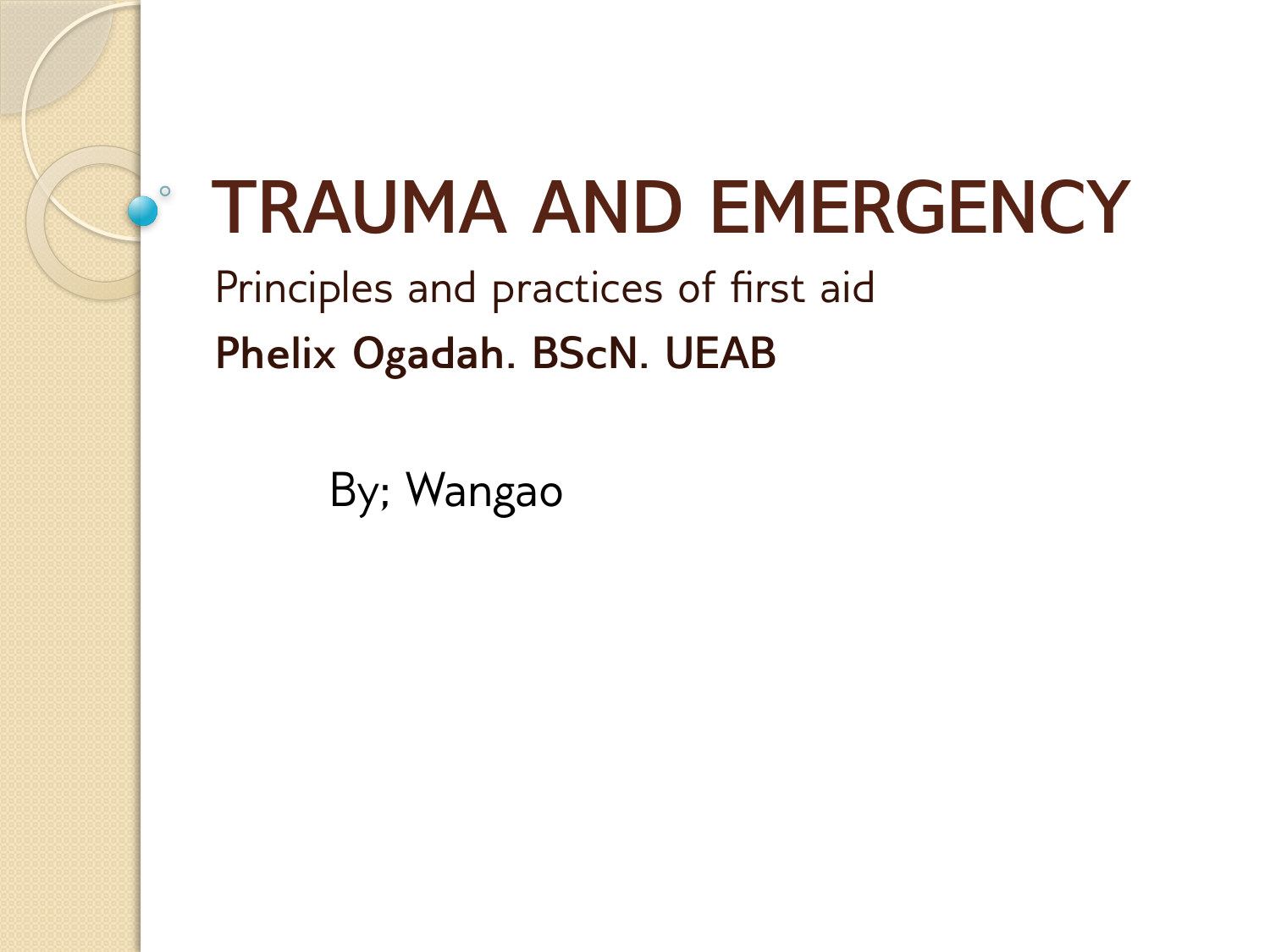

# TRAUMA AND EMERGENCY
Principles and practices of first aid
Phelix Ogadah. BScN. UEAB
By; Wangao